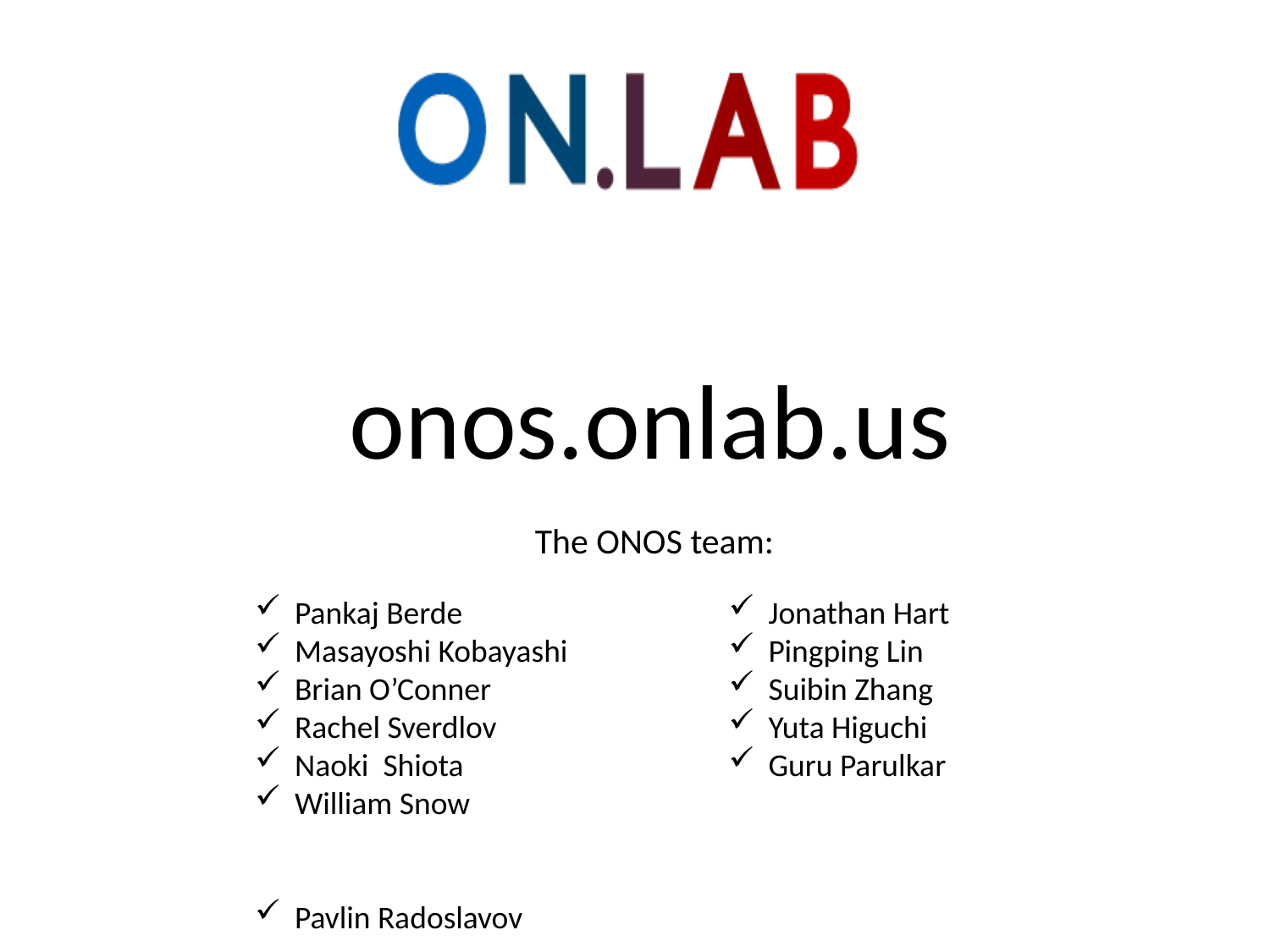

# onos.onlab.us
The ONOS team:
Pankaj Berde
Masayoshi Kobayashi
Brian O’Conner
Rachel Sverdlov
Naoki  Shiota
William Snow

Pavlin Radoslavov
Jonathan Hart
Pingping Lin
Suibin Zhang
Yuta Higuchi
Guru Parulkar